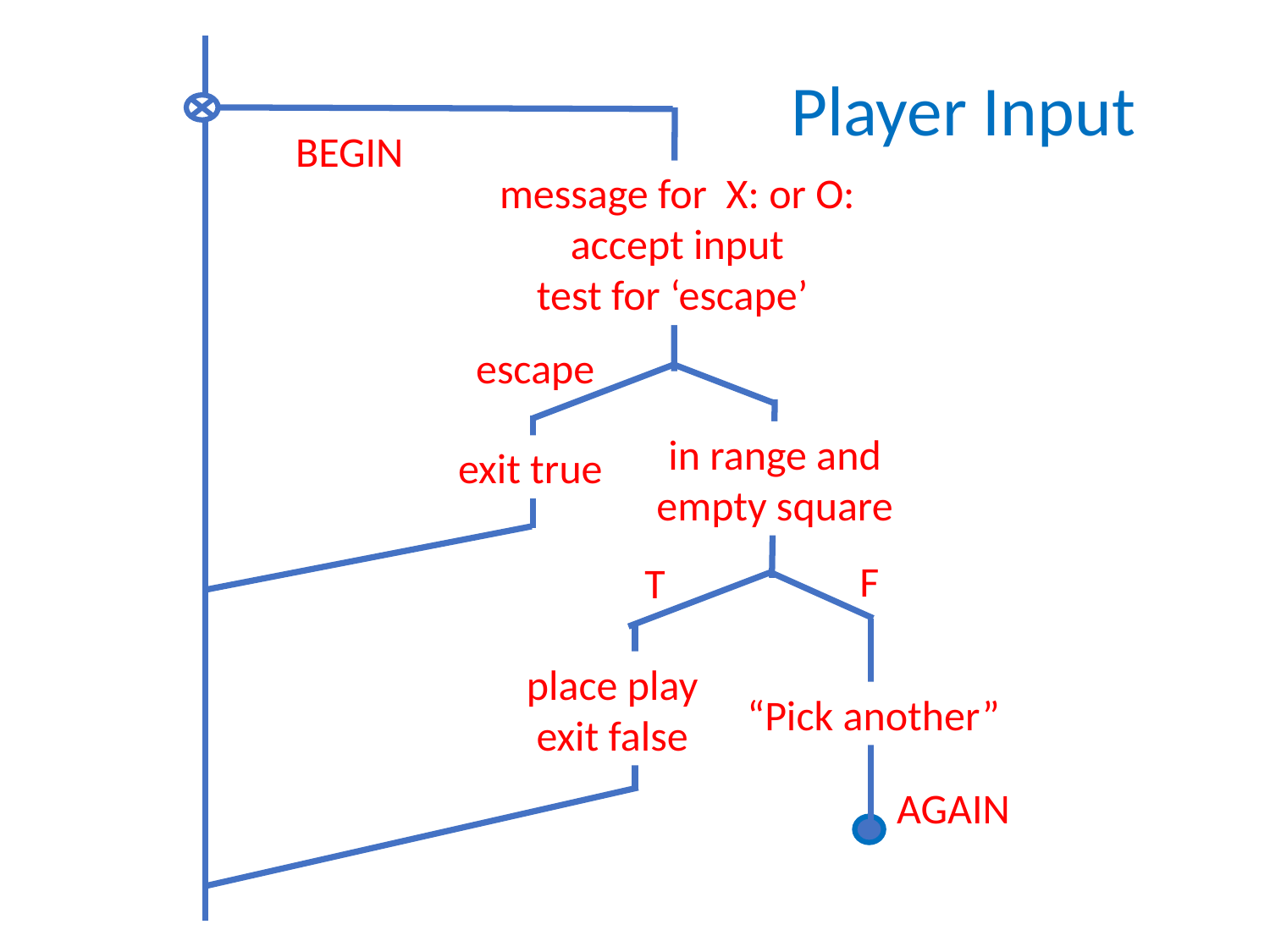

Player Input

BEGIN
message for  X: or O:
accept input
test for ‘escape’
escape
in range and
empty square
exit true
F
T
place play
exit false
“Pick another”
AGAIN